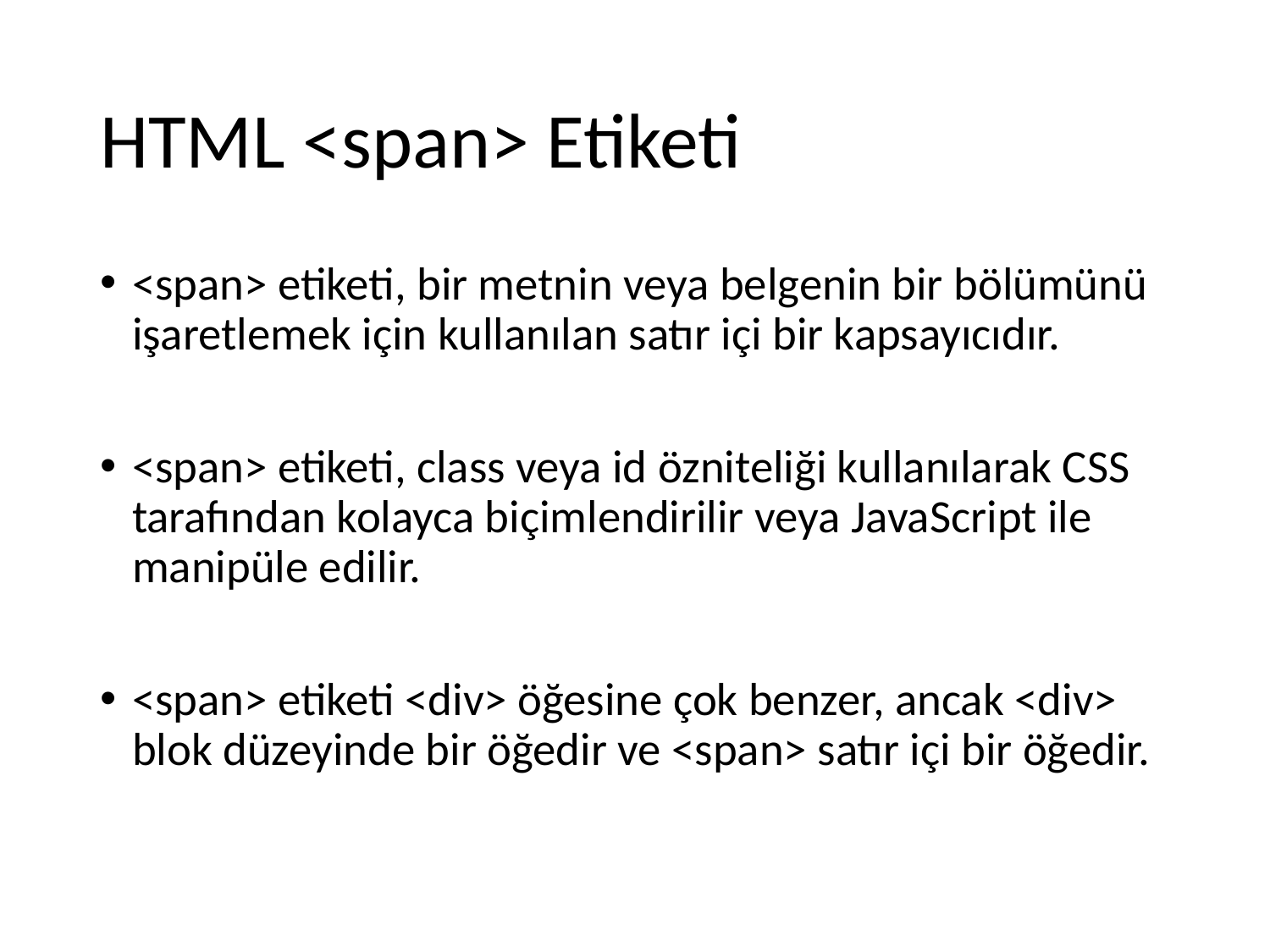

# HTML <span> Etiketi
<span> etiketi, bir metnin veya belgenin bir bölümünü işaretlemek için kullanılan satır içi bir kapsayıcıdır.

<span> etiketi, class veya id özniteliği kullanılarak CSS tarafından kolayca biçimlendirilir veya JavaScript ile manipüle edilir.

<span> etiketi <div> öğesine çok benzer, ancak <div> blok düzeyinde bir öğedir ve <span> satır içi bir öğedir.